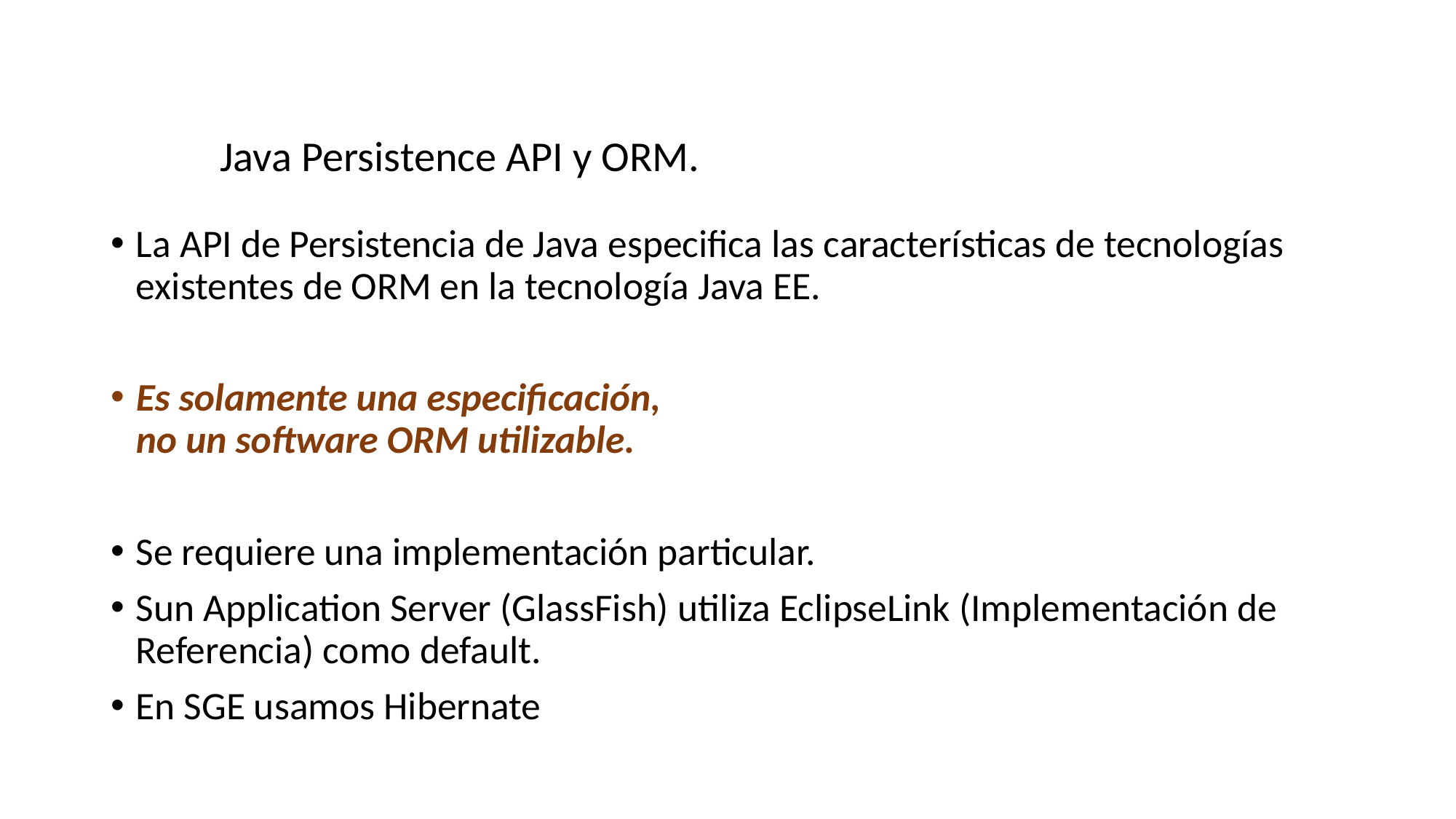

# Java Persistence API y ORM.
La API de Persistencia de Java especifica las características de tecnologías existentes de ORM en la tecnología Java EE.

Es solamente una especificación,
no un software ORM utilizable.

Se requiere una implementación particular.
Sun Application Server (GlassFish) utiliza EclipseLink (Implementación de Referencia) como default.
En SGE usamos Hibernate